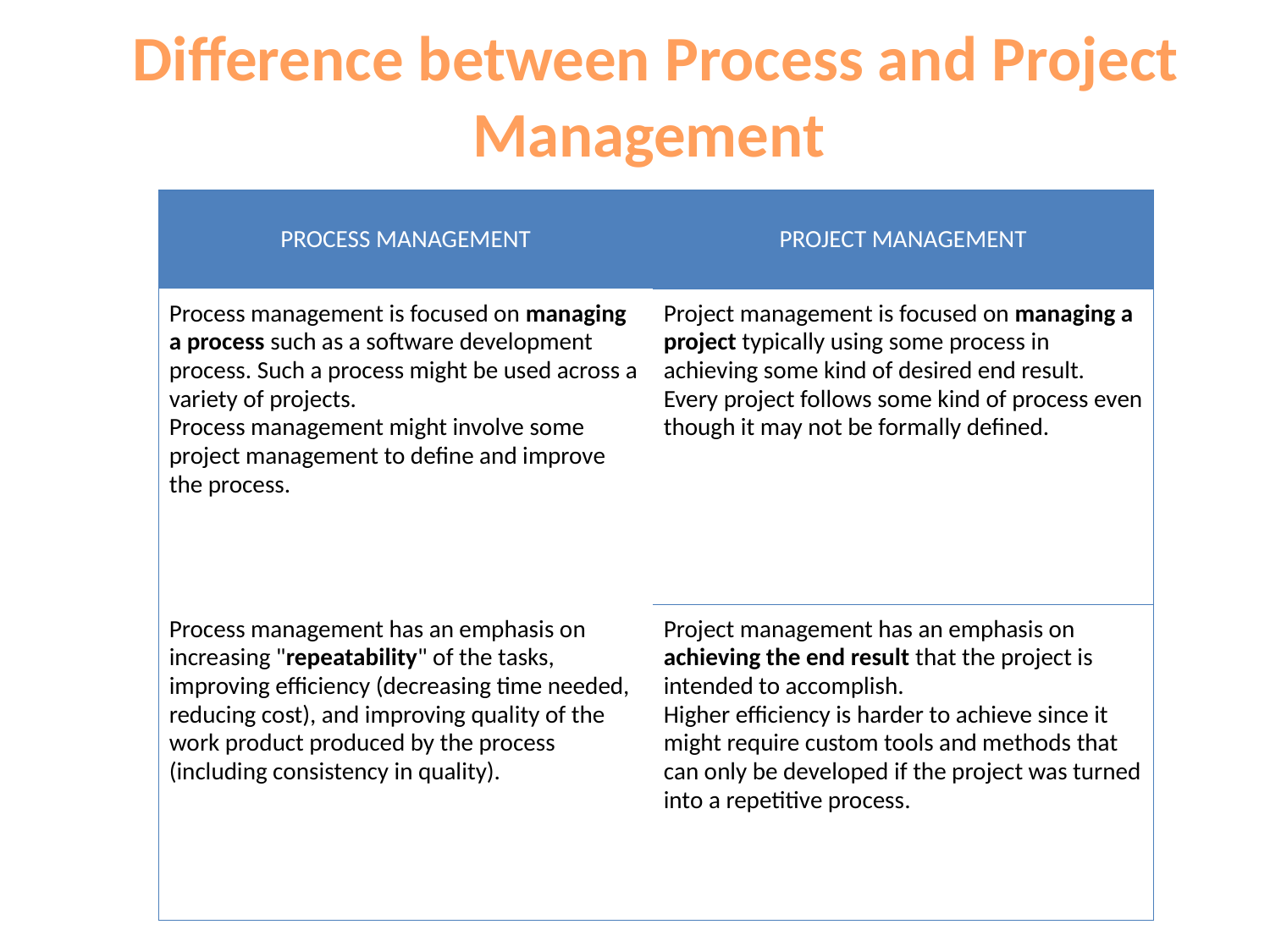

Difference between Process and Project Management
| PROCESS MANAGEMENT | PROJECT MANAGEMENT |
| --- | --- |
| Process management is focused on managing a process such as a software development process. Such a process might be used across a variety of projects. Process management might involve some project management to define and improve the process. | Project management is focused on managing a project typically using some process in achieving some kind of desired end result. Every project follows some kind of process even though it may not be formally defined. |
| Process management has an emphasis on increasing "repeatability" of the tasks, improving efficiency (decreasing time needed, reducing cost), and improving quality of the work product produced by the process (including consistency in quality). | Project management has an emphasis on achieving the end result that the project is intended to accomplish.  Higher efficiency is harder to achieve since it might require custom tools and methods that can only be developed if the project was turned into a repetitive process. |